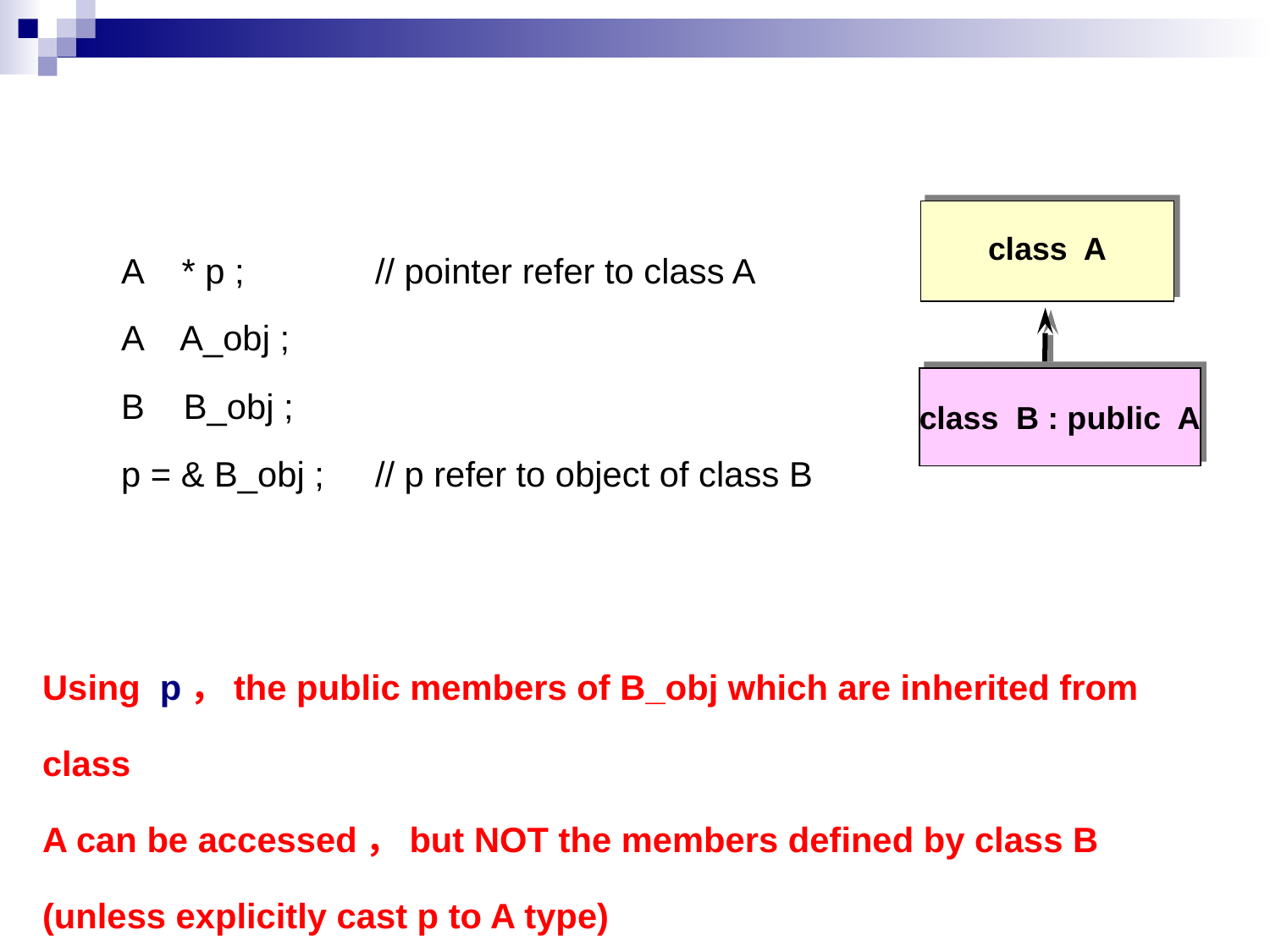

A    * p ;		// pointer refer to class A
A    A_obj ;
B    B_obj ;
p = & B_obj ;	// p refer to object of class B
class  A

class  B : public  A
Using  p，the public members of B_obj which are inherited from class
A can be accessed，but NOT the members defined by class B (unless explicitly cast p to A type)